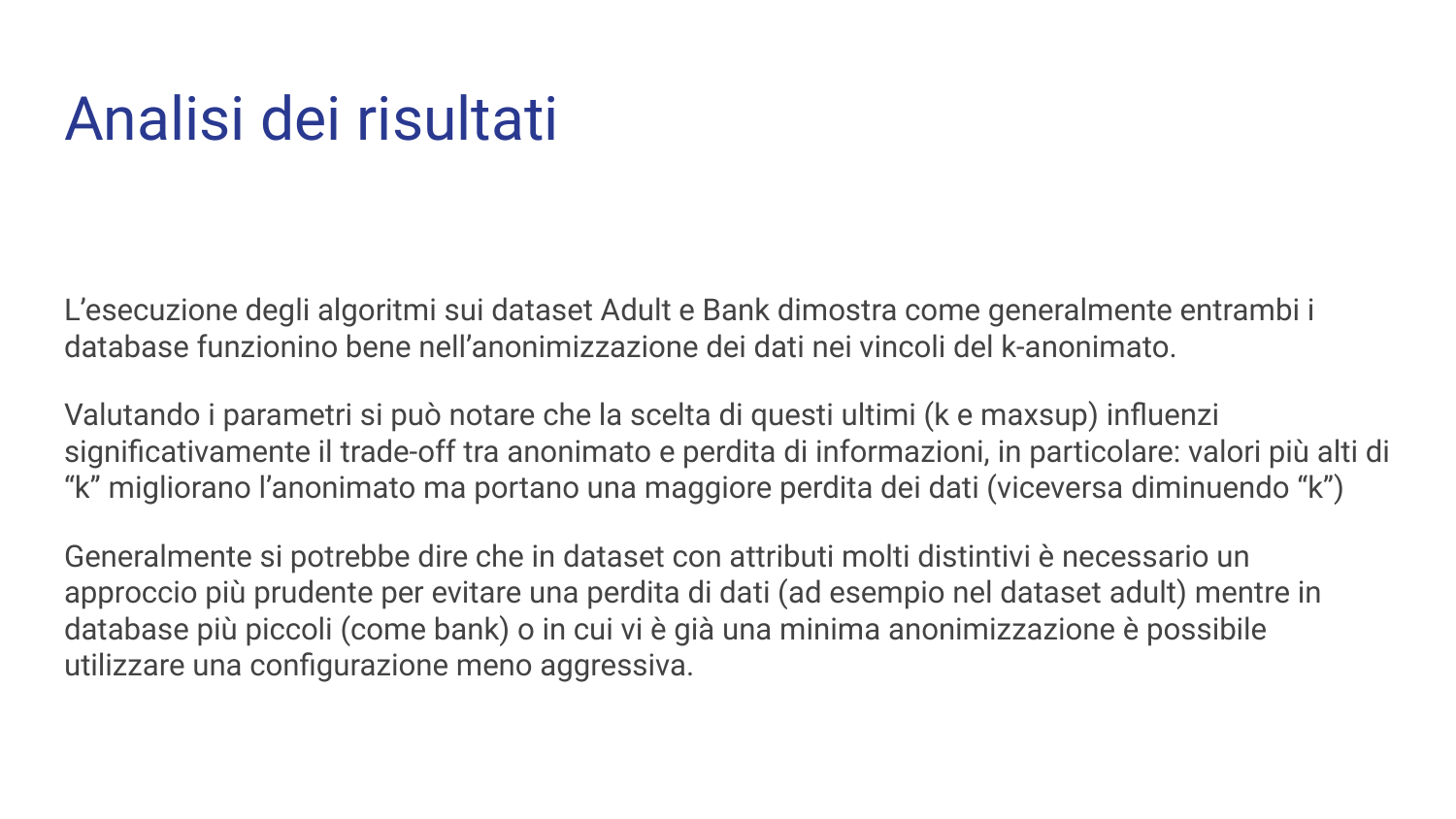

# Analisi dei risultati
L’esecuzione degli algoritmi sui dataset Adult e Bank dimostra come generalmente entrambi i database funzionino bene nell’anonimizzazione dei dati nei vincoli del k-anonimato.
Valutando i parametri si può notare che la scelta di questi ultimi (k e maxsup) influenzi significativamente il trade-off tra anonimato e perdita di informazioni, in particolare: valori più alti di “k” migliorano l’anonimato ma portano una maggiore perdita dei dati (viceversa diminuendo “k”)
Generalmente si potrebbe dire che in dataset con attributi molti distintivi è necessario un approccio più prudente per evitare una perdita di dati (ad esempio nel dataset adult) mentre in database più piccoli (come bank) o in cui vi è già una minima anonimizzazione è possibile utilizzare una configurazione meno aggressiva.